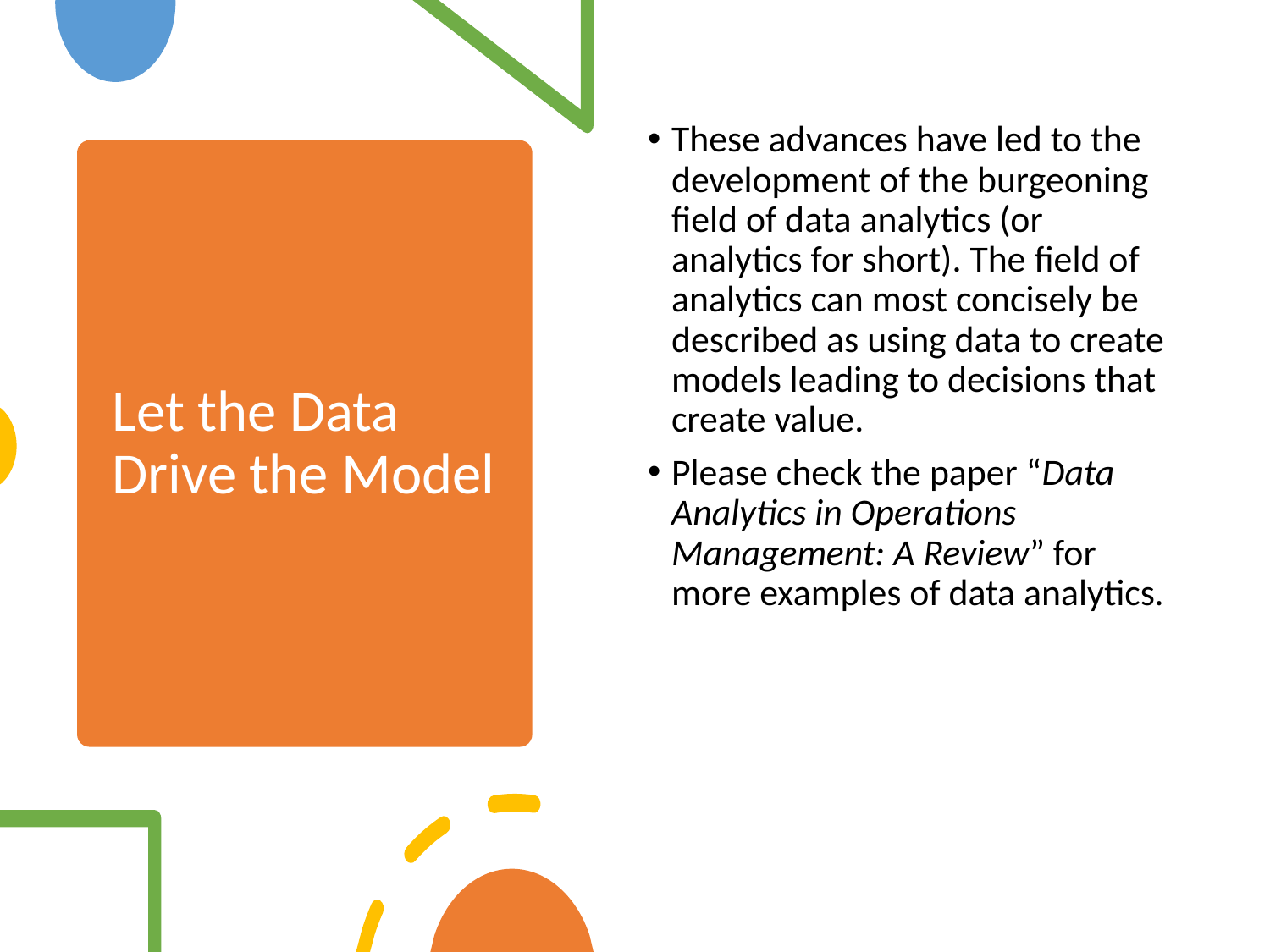

These advances have led to the development of the burgeoning field of data analytics (or analytics for short). The field of analytics can most concisely be described as using data to create models leading to decisions that create value.
Please check the paper “Data Analytics in Operations Management: A Review” for more examples of data analytics.

# Let the Data Drive the Model